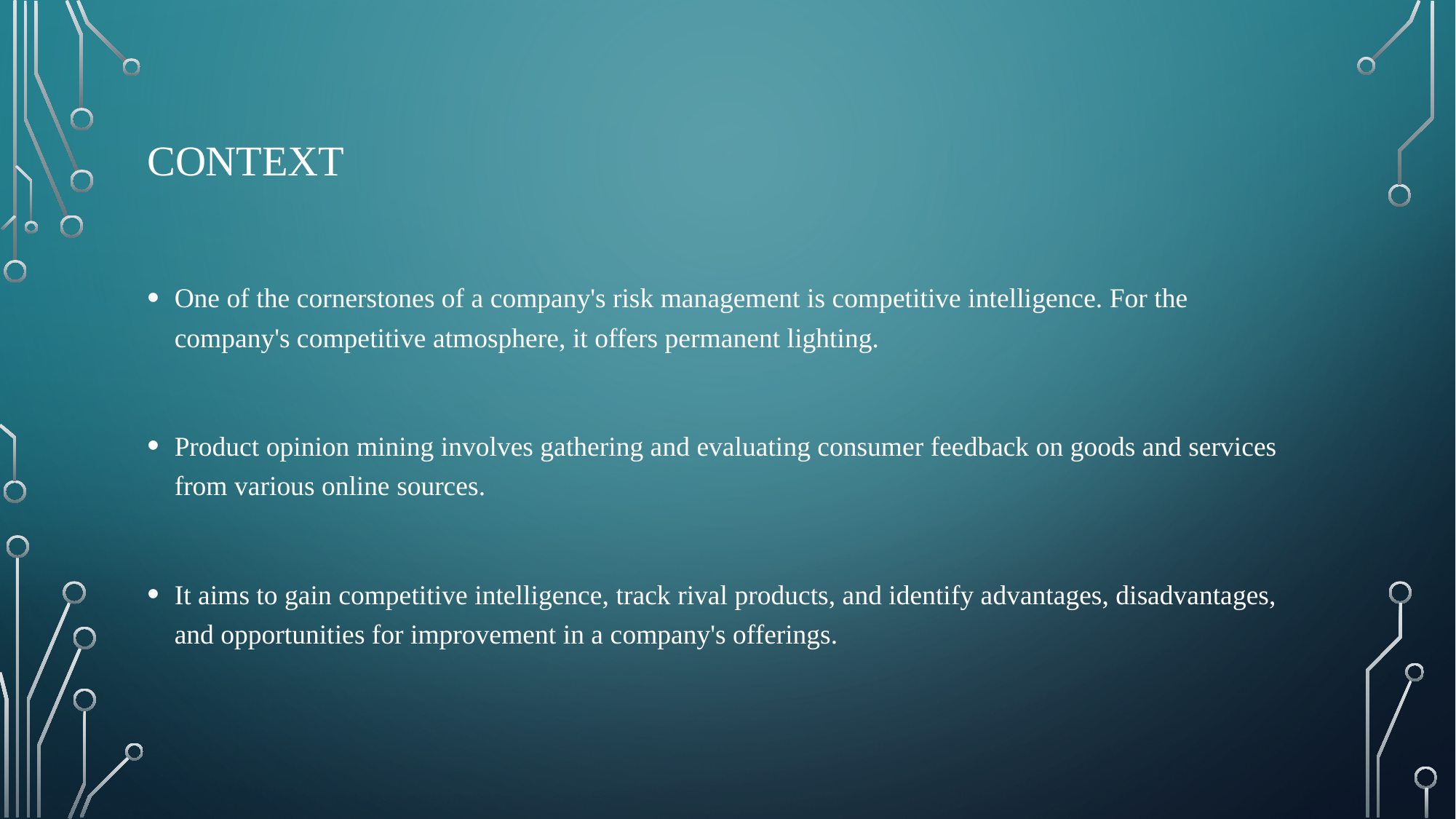

# context
One of the cornerstones of a company's risk management is competitive intelligence. For the company's competitive atmosphere, it offers permanent lighting.

Product opinion mining involves gathering and evaluating consumer feedback on goods and services from various online sources.

It aims to gain competitive intelligence, track rival products, and identify advantages, disadvantages, and opportunities for improvement in a company's offerings.